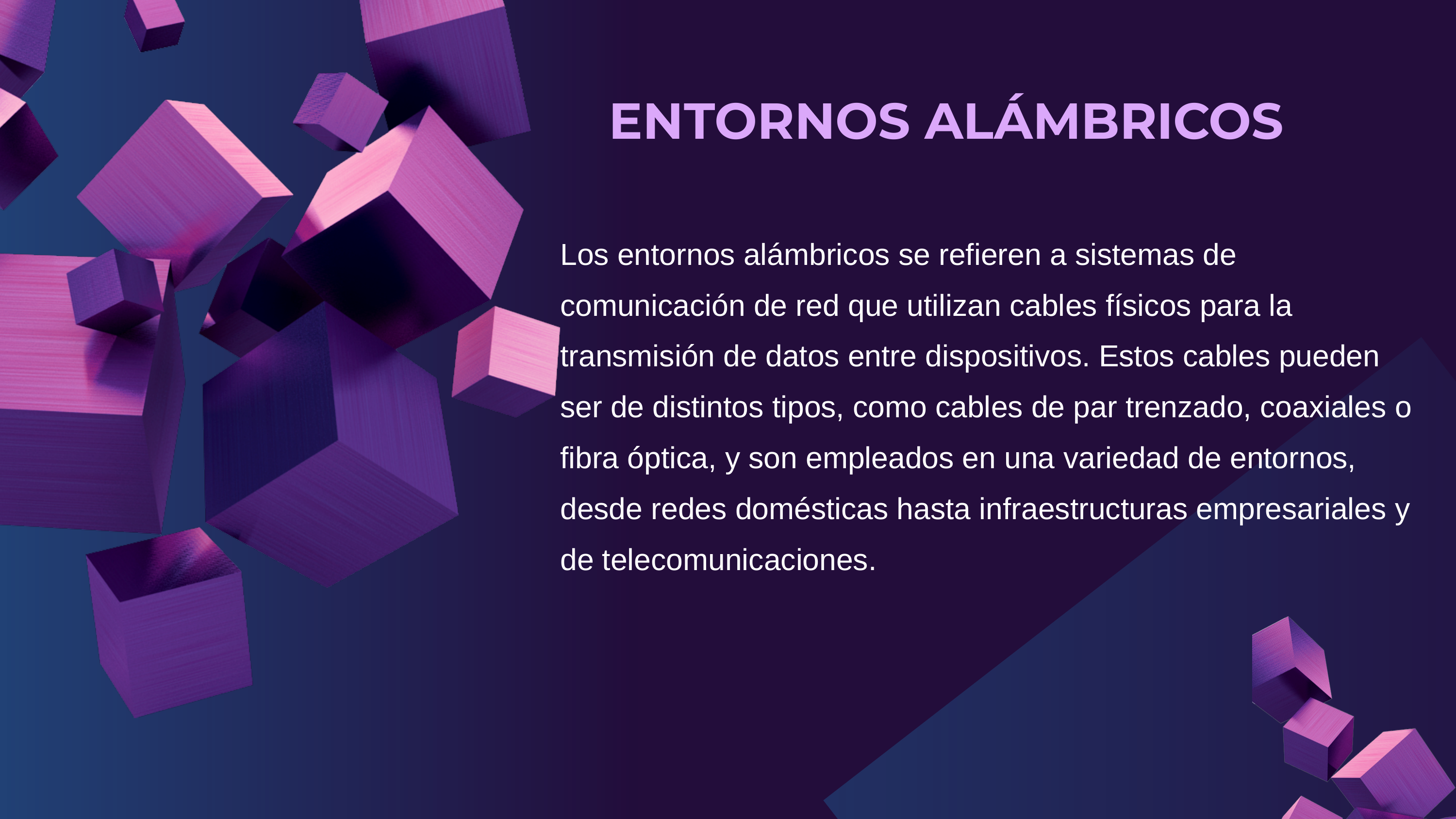

ENTORNOS ALÁMBRICOS
Los entornos alámbricos se refieren a sistemas de comunicación de red que utilizan cables físicos para la transmisión de datos entre dispositivos. Estos cables pueden ser de distintos tipos, como cables de par trenzado, coaxiales o fibra óptica, y son empleados en una variedad de entornos, desde redes domésticas hasta infraestructuras empresariales y de telecomunicaciones.